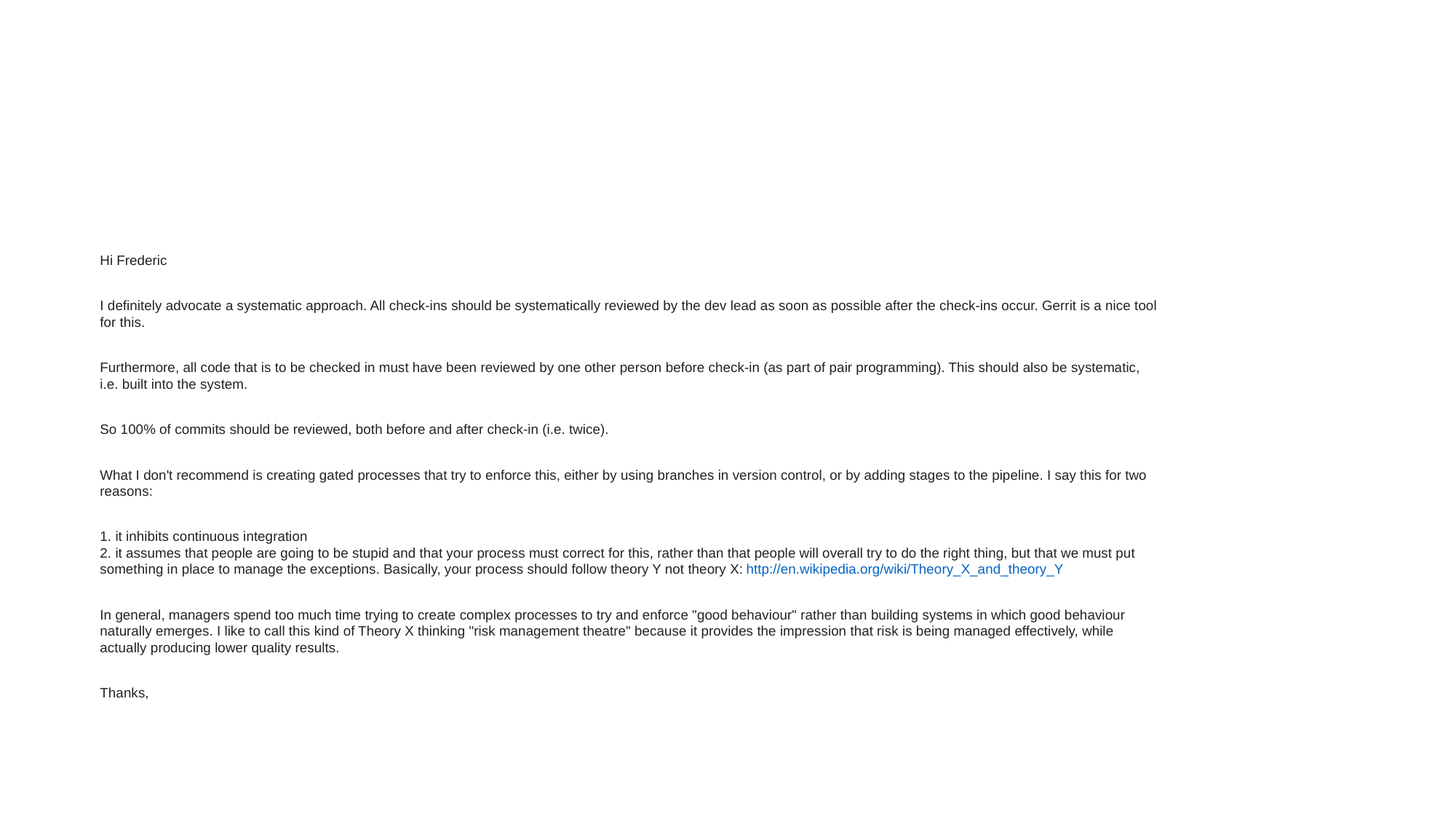

#
Hi Frederic

I definitely advocate a systematic approach. All check-ins should be systematically reviewed by the dev lead as soon as possible after the check-ins occur. Gerrit is a nice tool for this.

Furthermore, all code that is to be checked in must have been reviewed by one other person before check-in (as part of pair programming). This should also be systematic, i.e. built into the system.

So 100% of commits should be reviewed, both before and after check-in (i.e. twice).

What I don't recommend is creating gated processes that try to enforce this, either by using branches in version control, or by adding stages to the pipeline. I say this for two reasons:

1. it inhibits continuous integration
2. it assumes that people are going to be stupid and that your process must correct for this, rather than that people will overall try to do the right thing, but that we must put something in place to manage the exceptions. Basically, your process should follow theory Y not theory X: http://en.wikipedia.org/wiki/Theory_X_and_theory_Y

In general, managers spend too much time trying to create complex processes to try and enforce "good behaviour" rather than building systems in which good behaviour naturally emerges. I like to call this kind of Theory X thinking "risk management theatre" because it provides the impression that risk is being managed effectively, while actually producing lower quality results.

Thanks,